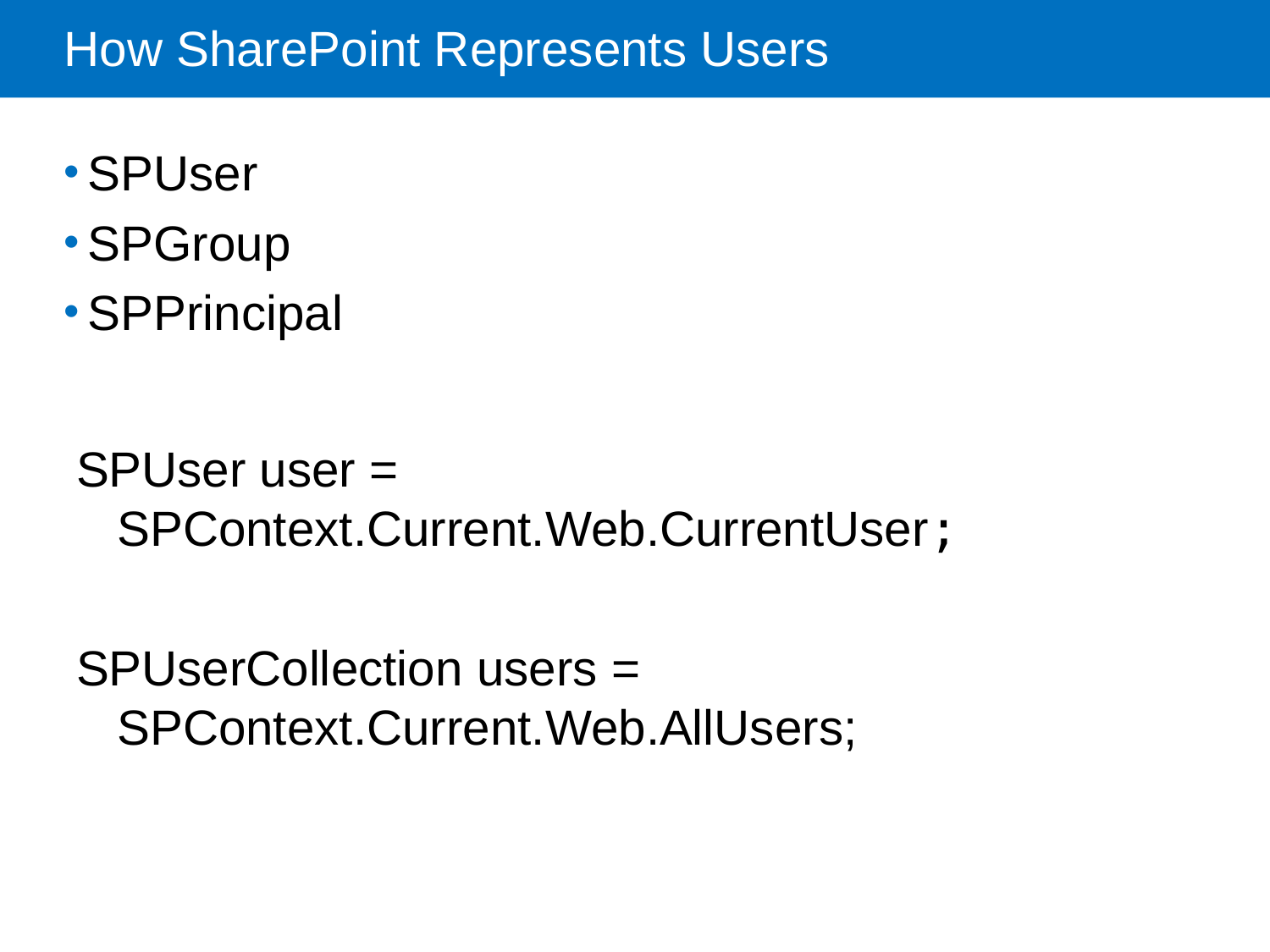

# How SharePoint Represents Users
SPUser
SPGroup
SPPrincipal

SPUser user =
   SPContext.Current.Web.CurrentUser;
SPUserCollection users =
   SPContext.Current.Web.AllUsers;